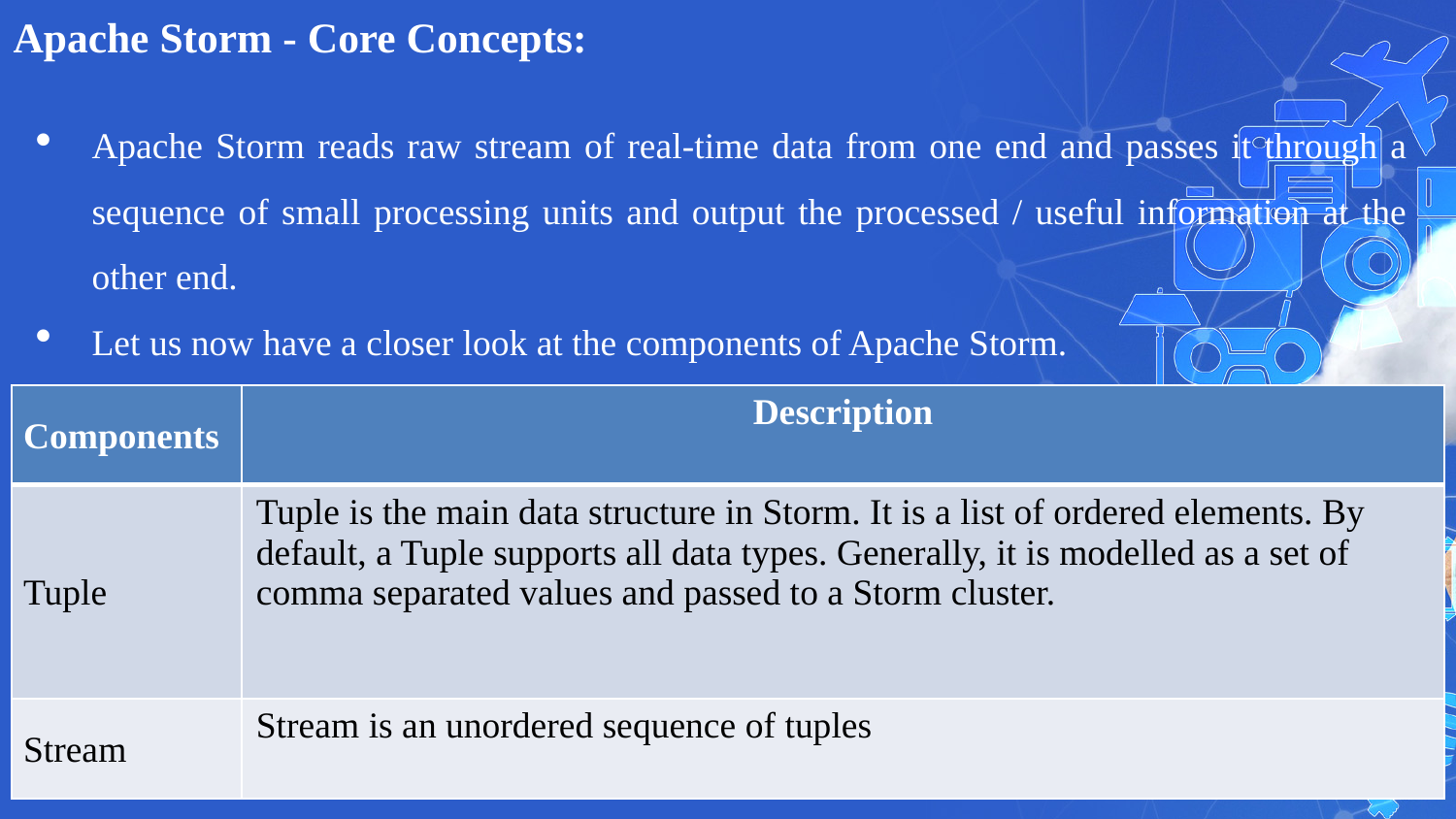

# Apache Storm - Core Concepts:
Apache Storm reads raw stream of real-time data from one end and passes it through a sequence of small processing units and output the processed / useful information at the other end.
Let us now have a closer look at the components of Apache Storm.
| Components | Description |
| --- | --- |
| Tuple | Tuple is the main data structure in Storm. It is a list of ordered elements. By default, a Tuple supports all data types. Generally, it is modelled as a set of comma separated values and passed to a Storm cluster. |
| Stream | Stream is an unordered sequence of tuples |